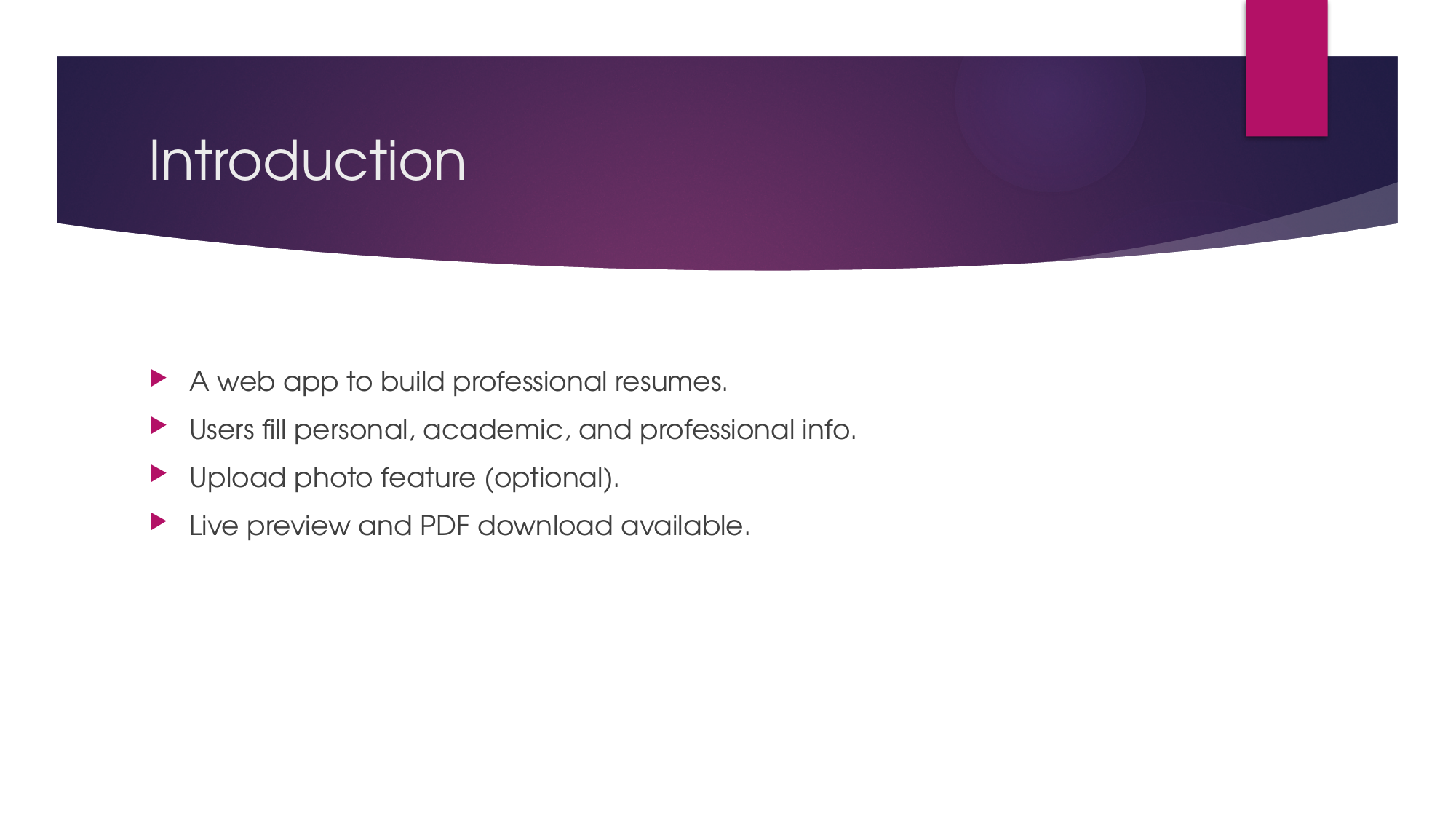

# Introduction

A web app to build professional resumes.
Users fill personal, academic, and professional info.
Upload photo feature (optional).
Live preview and PDF download available.